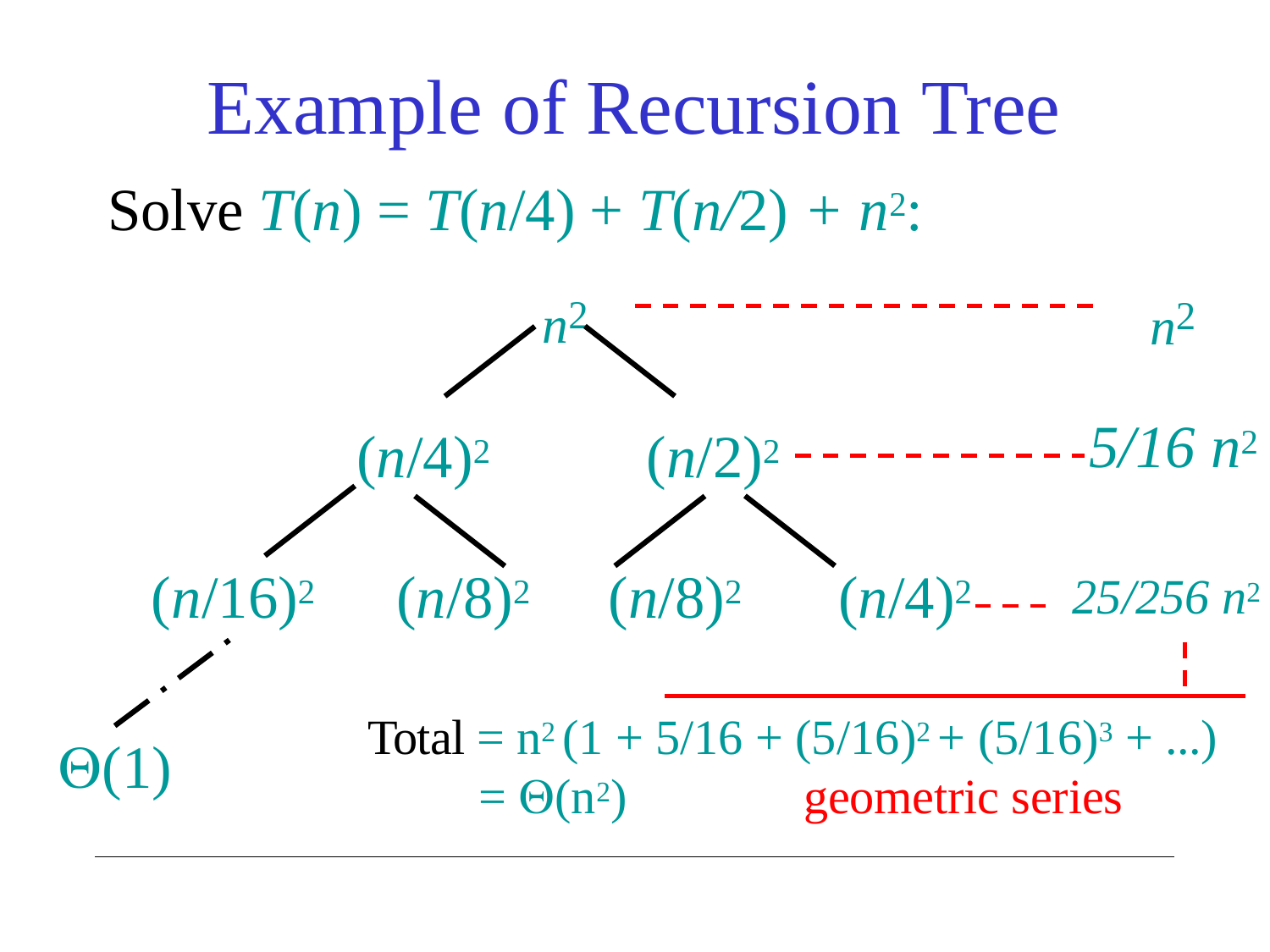

# Example of Recursion Tree
Solve T(n) = T(n/4) + T(n/2) + n2:
n2
n2

5/16 n2
(n/4)2
(n/2)2

(n/16)2
(n/8)2	(n/8)2	(n/4)2
25/256 n2

Total = n2 (1 + 5/16 + (5/16)2 + (5/16)3 + ...)
= Θ(n2)	geometric series
Θ(1)